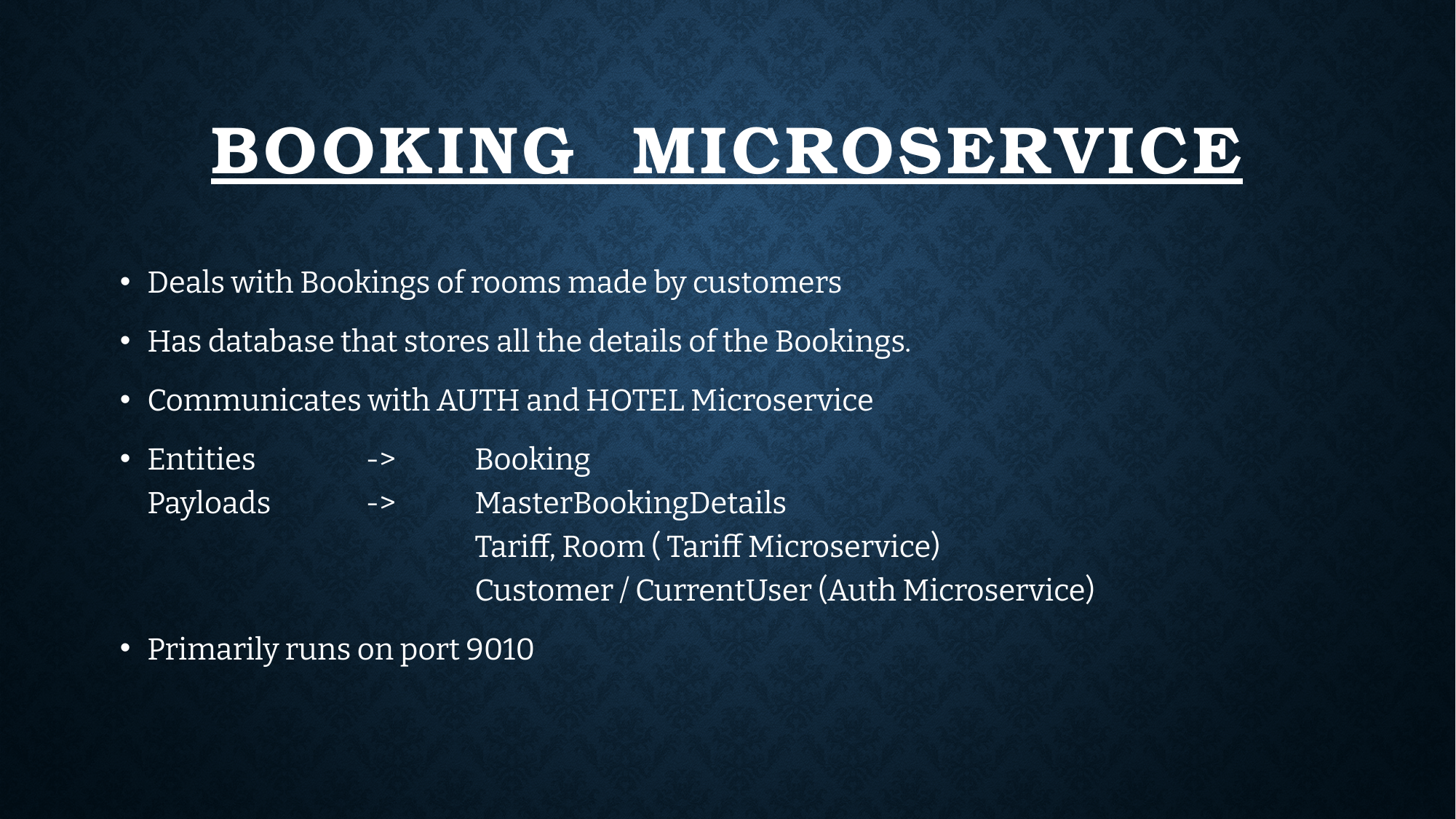

# booking  microservice
Deals with Bookings of rooms made by customers
Has database that stores all the details of the Bookings.
Communicates with AUTH and HOTEL Microservice
Entities 	->	Booking
Payloads 	-> 	MasterBookingDetails
			Tariff, Room ( Tariff Microservice)
			Customer / CurrentUser (Auth Microservice)
Primarily runs on port 9010